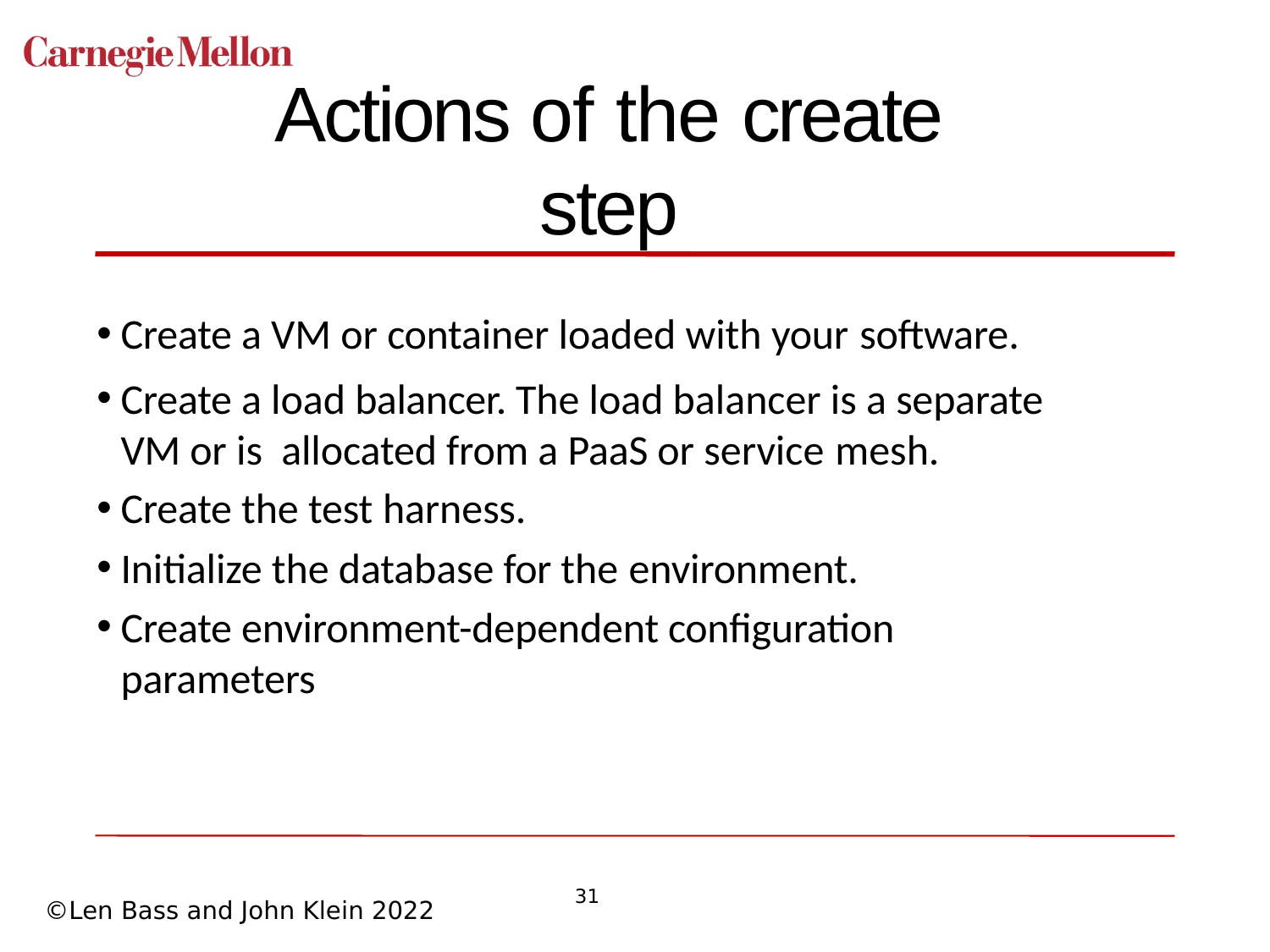

# Actions of the create step
Create a VM or container loaded with your software.
Create a load balancer. The load balancer is a separate VM or is  allocated from a PaaS or service mesh.
Create the test harness.
Initialize the database for the environment.
Create environment-dependent configuration parameters